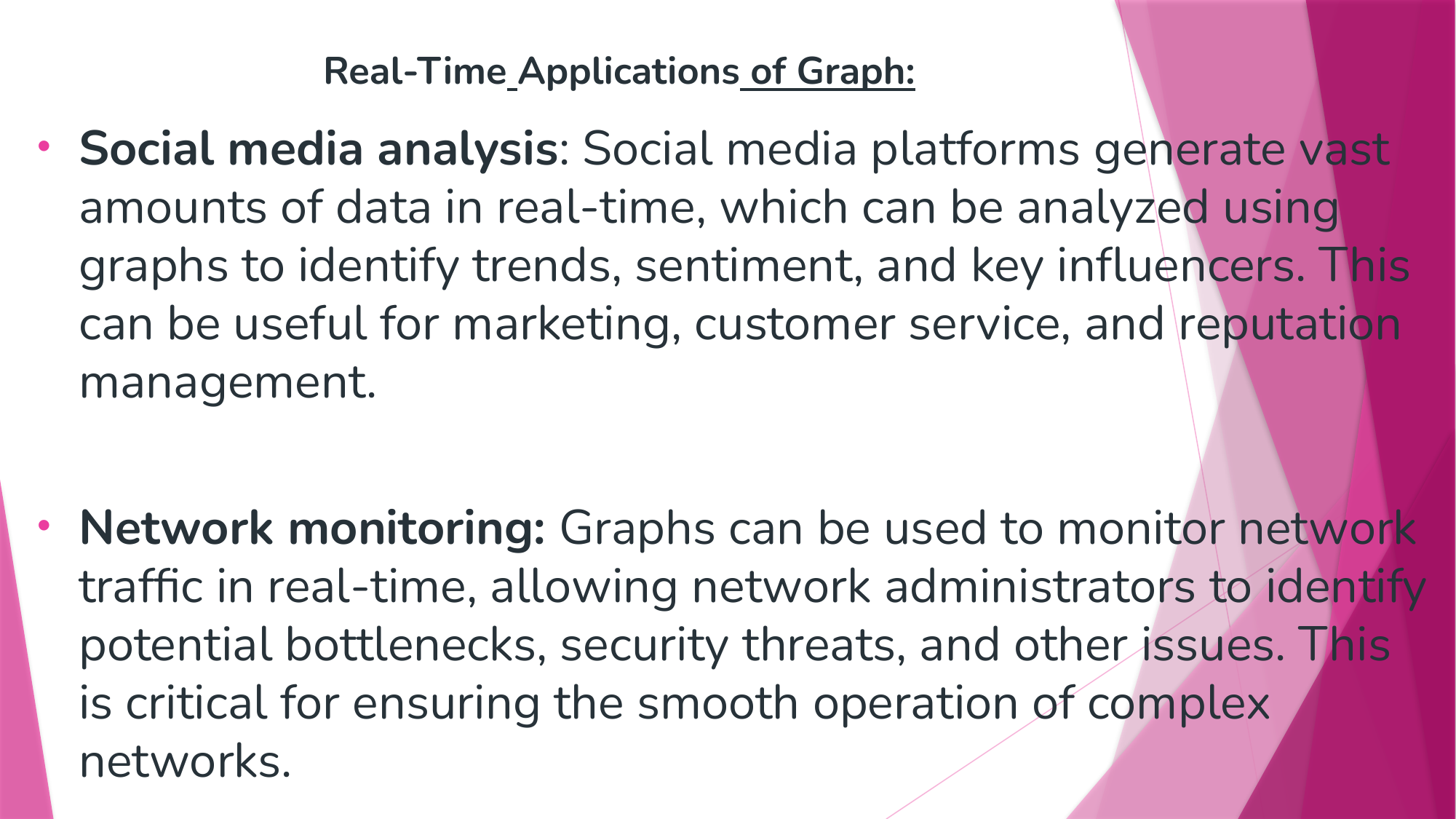

# Real-Time Applications of Graph:
Social media analysis: Social media platforms generate vast amounts of data in real-time, which can be analyzed using graphs to identify trends, sentiment, and key influencers. This can be useful for marketing, customer service, and reputation management.

Network monitoring: Graphs can be used to monitor network traffic in real-time, allowing network administrators to identify potential bottlenecks, security threats, and other issues. This is critical for ensuring the smooth operation of complex networks.